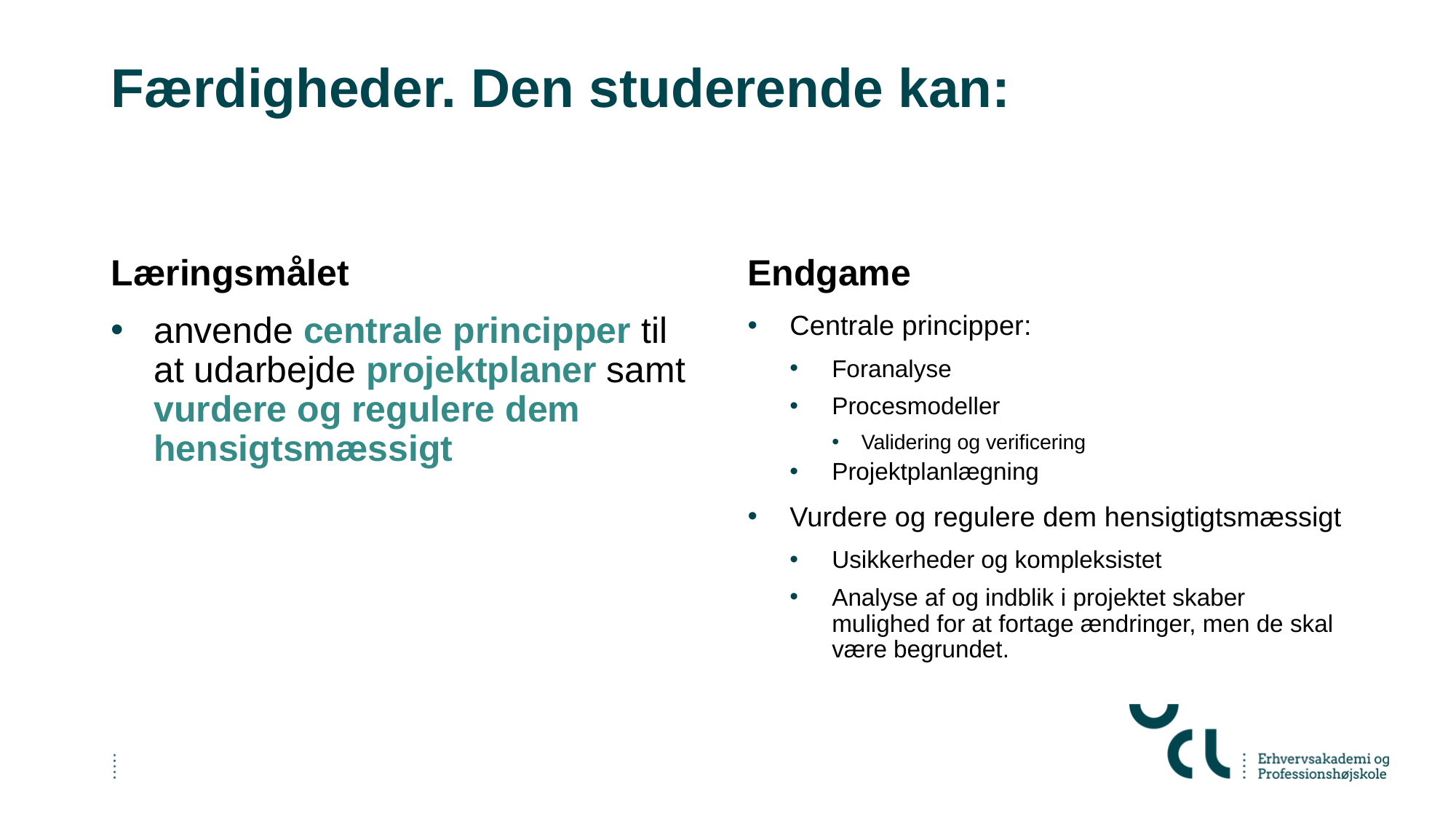

# Færdigheder. Den studerende kan:
Læringsmålet
Endgame
anvende centrale principper til at udarbejde projektplaner samt vurdere og regulere dem hensigtsmæssigt

Centrale principper:
Foranalyse
Procesmodeller
Validering og verificering
Projektplanlægning
Vurdere og regulere dem hensigtigtsmæssigt
Usikkerheder og kompleksistet
Analyse af og indblik i projektet skaber mulighed for at fortage ændringer, men de skal være begrundet.